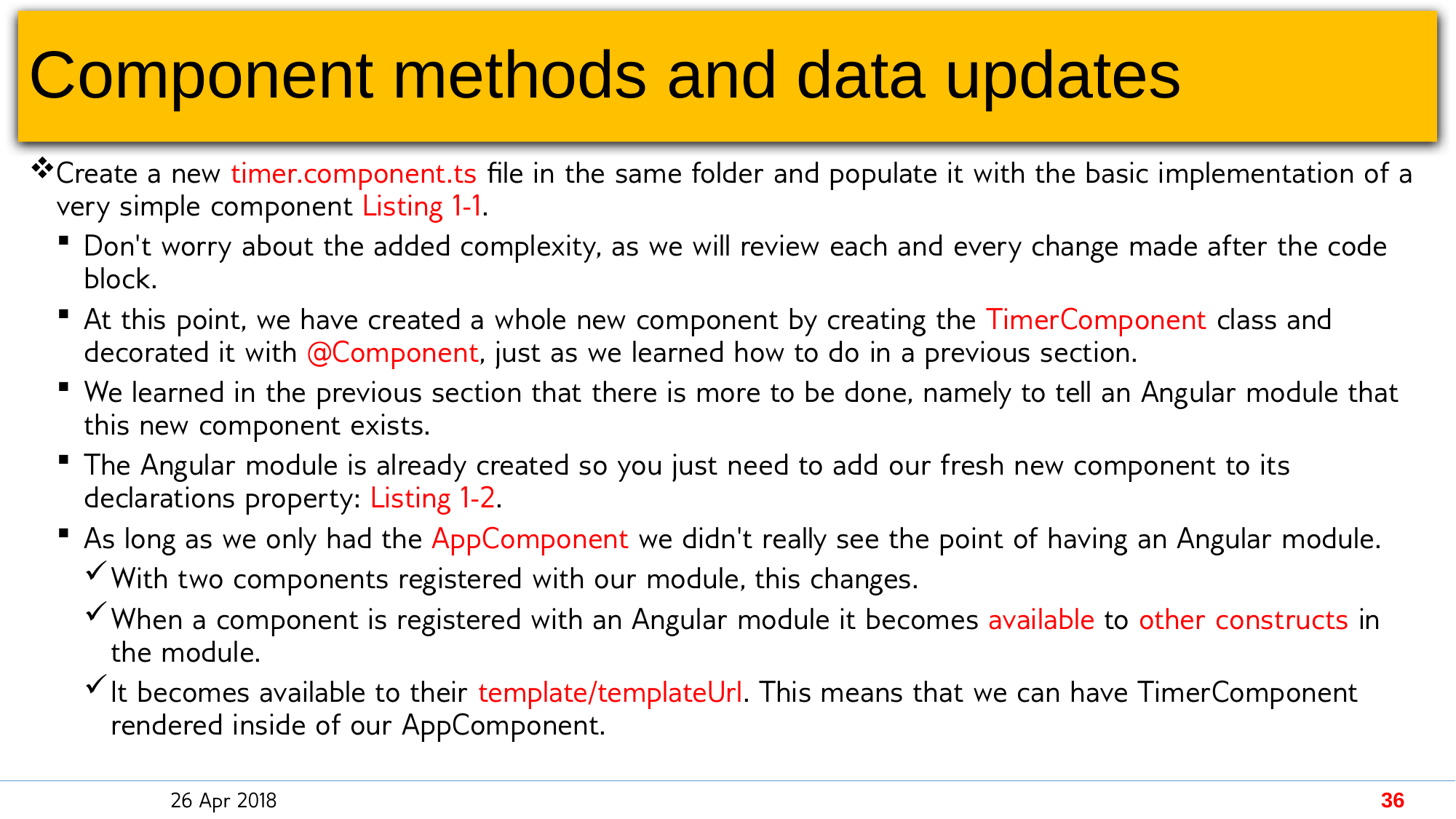

# Component methods and data updates
Create a new timer.component.ts file in the same folder and populate it with the basic implementation of a very simple component Listing 1-1.
Don't worry about the added complexity, as we will review each and every change made after the code block.
At this point, we have created a whole new component by creating the TimerComponent class and decorated it with @Component, just as we learned how to do in a previous section.
We learned in the previous section that there is more to be done, namely to tell an Angular module that this new component exists.
The Angular module is already created so you just need to add our fresh new component to its declarations property: Listing 1-2.
As long as we only had the AppComponent we didn't really see the point of having an Angular module.
With two components registered with our module, this changes.
When a component is registered with an Angular module it becomes available to other constructs in the module.
It becomes available to their template/templateUrl. This means that we can have TimerComponent rendered inside of our AppComponent.
26 Apr 2018
36